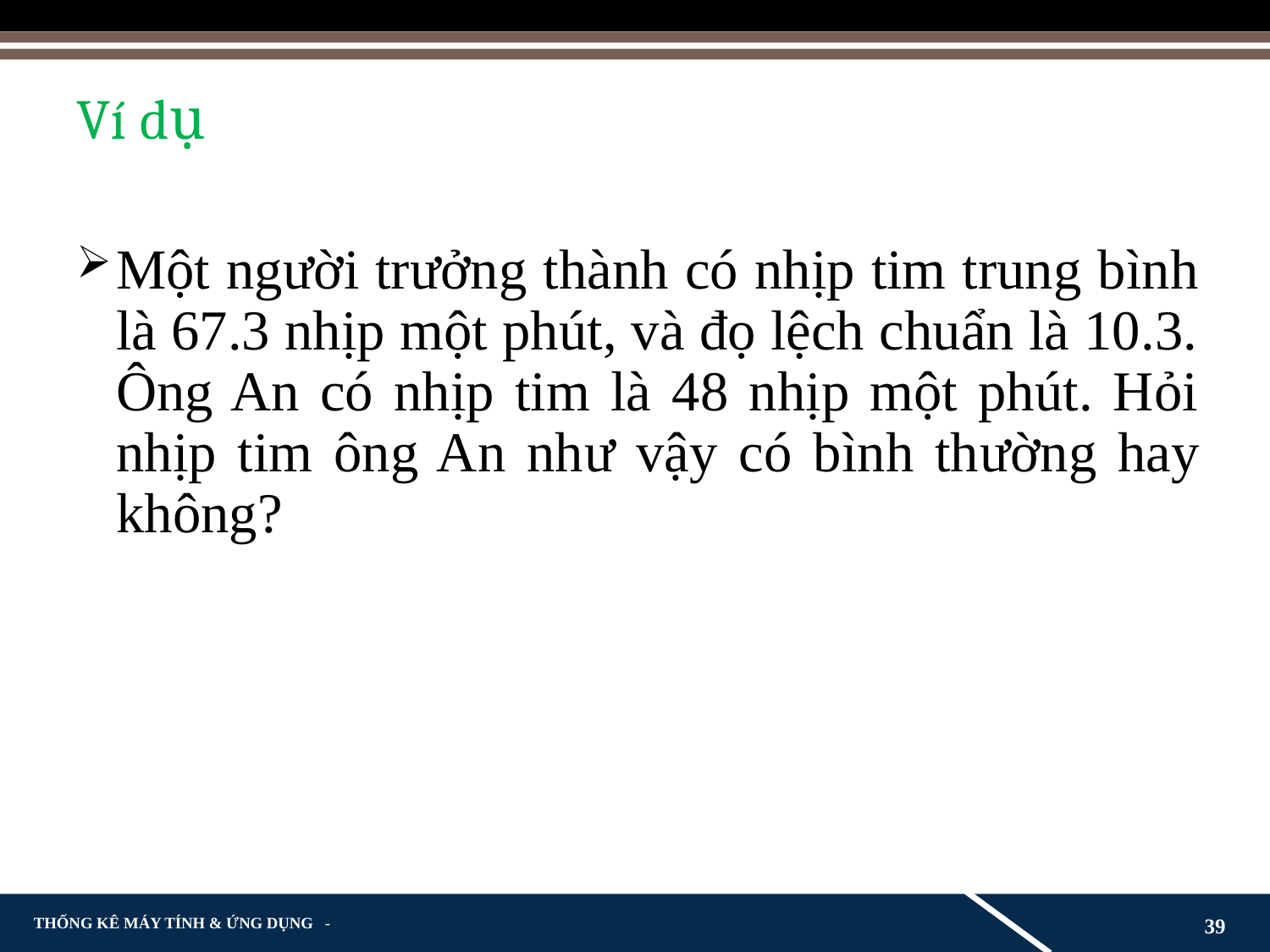

# Ví dụ
Một người trưởng thành có nhịp tim trung bình là 67.3 nhịp một phút, và đọ lệch chuẩn là 10.3. Ông An có nhịp tim là 48 nhịp một phút. Hỏi nhịp tim ông An như vậy có bình thường hay không?

39